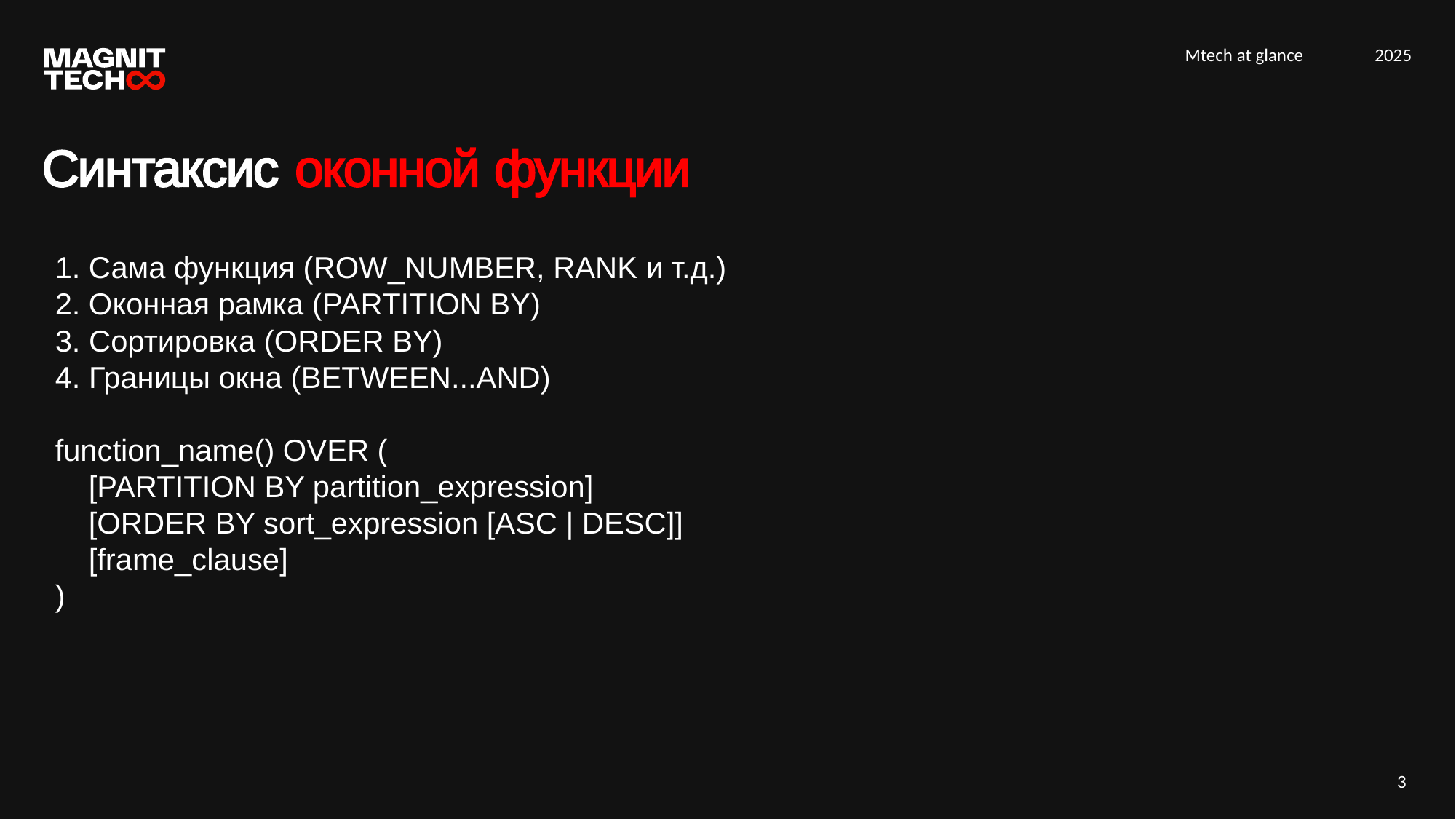

Синтаксис оконной функции
1. Сама функция (ROW_NUMBER, RANK и т.д.)
2. Оконная рамка (PARTITION BY)
3. Сортировка (ORDER BY)
4. Границы окна (BETWEEN...AND)

function_name() OVER (
    [PARTITION BY partition_expression]
    [ORDER BY sort_expression [ASC | DESC]]
    [frame_clause]
)

3